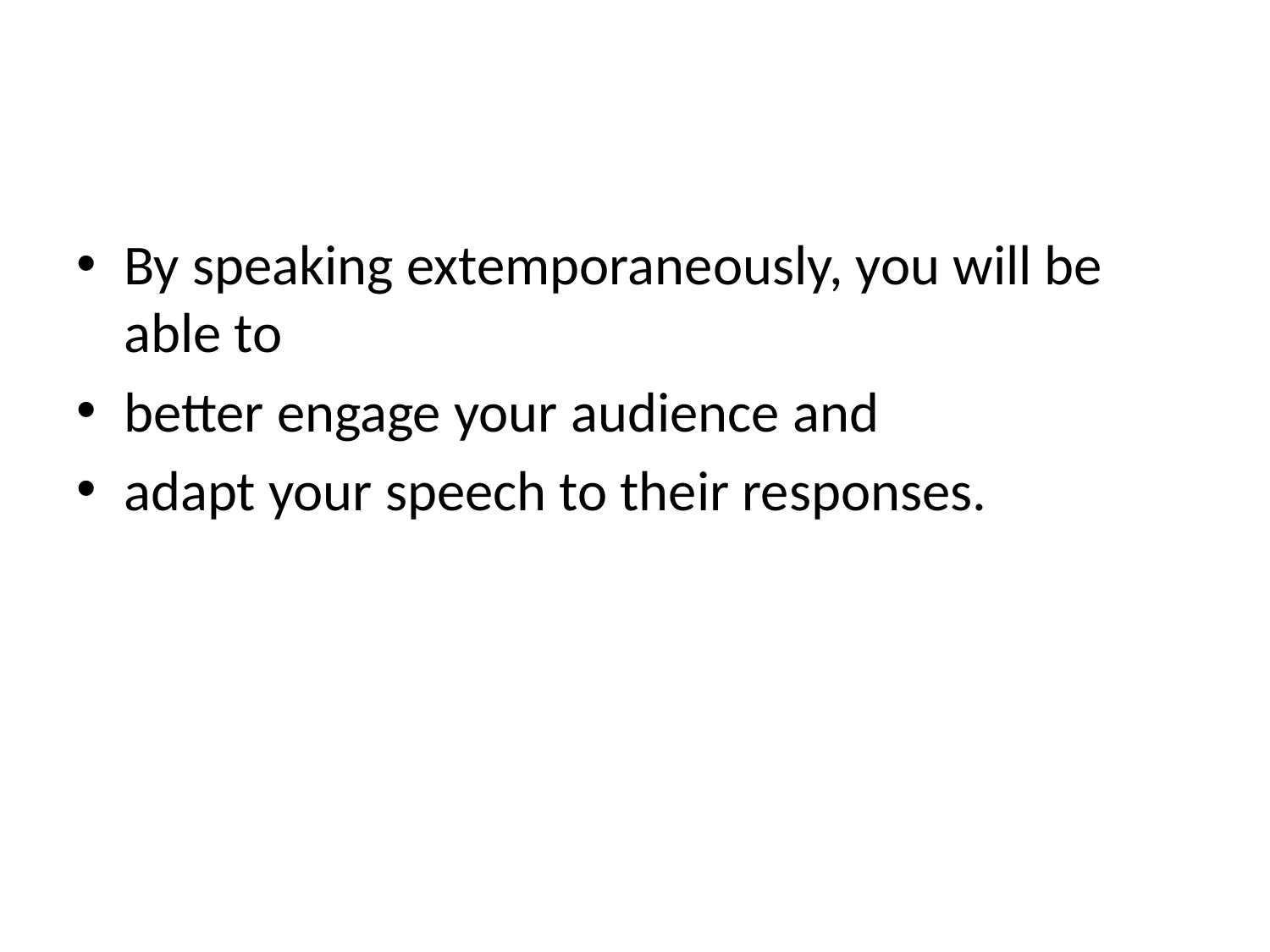

#
By speaking extemporaneously, you will be able to
better engage your audience and
adapt your speech to their responses.